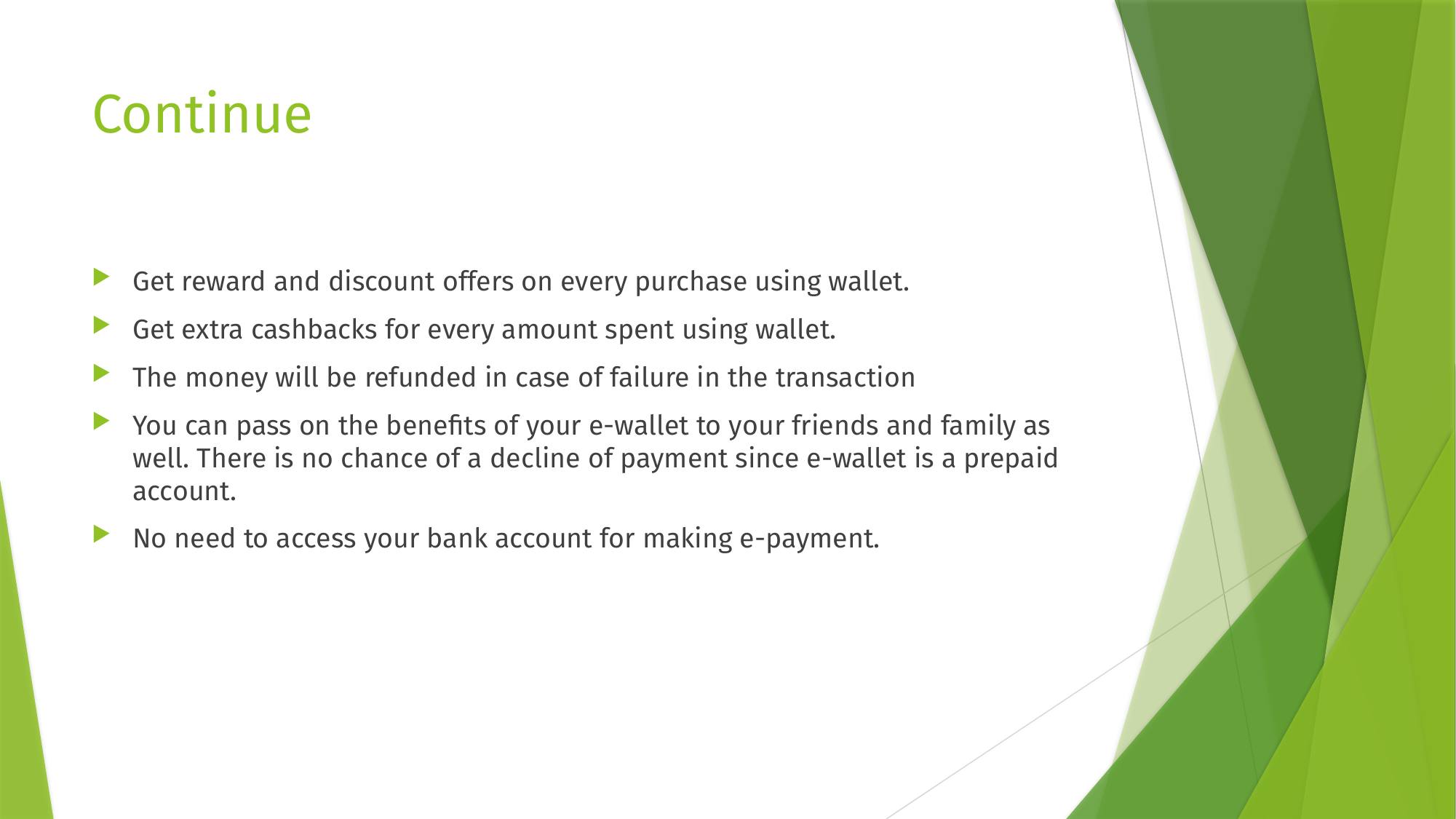

# Continue
Get reward and discount offers on every purchase using wallet.
Get extra cashbacks for every amount spent using wallet.
The money will be refunded in case of failure in the transaction
You can pass on the benefits of your e-wallet to your friends and family as well. There is no chance of a decline of payment since e-wallet is a prepaid account.
No need to access your bank account for making e-payment.